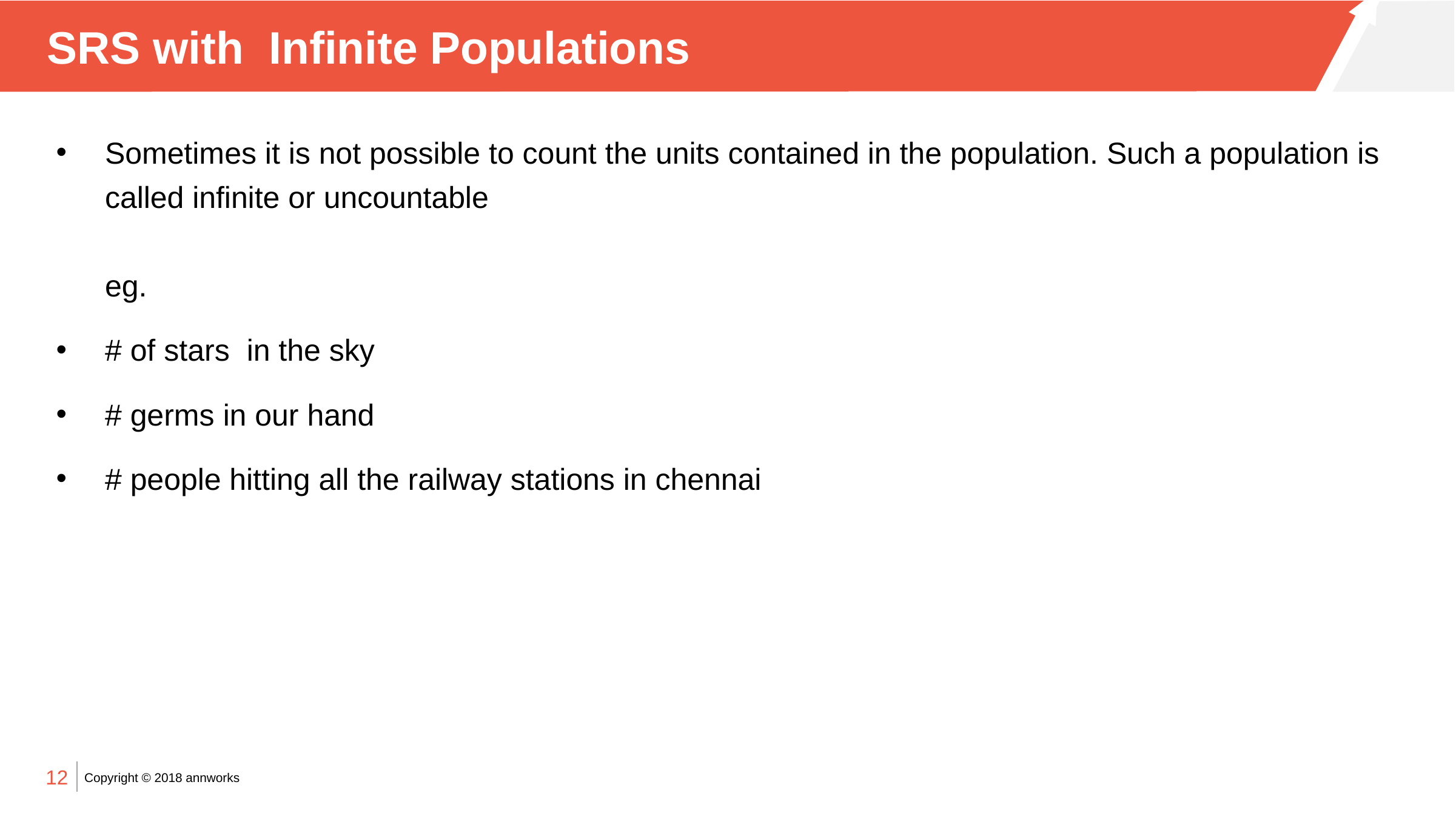

# SRS with  Infinite Populations
Sometimes it is not possible to count the units contained in the population. Such a population is called infinite or uncountable
eg.
# of stars  in the sky
# germs in our hand
# people hitting all the railway stations in chennai
12